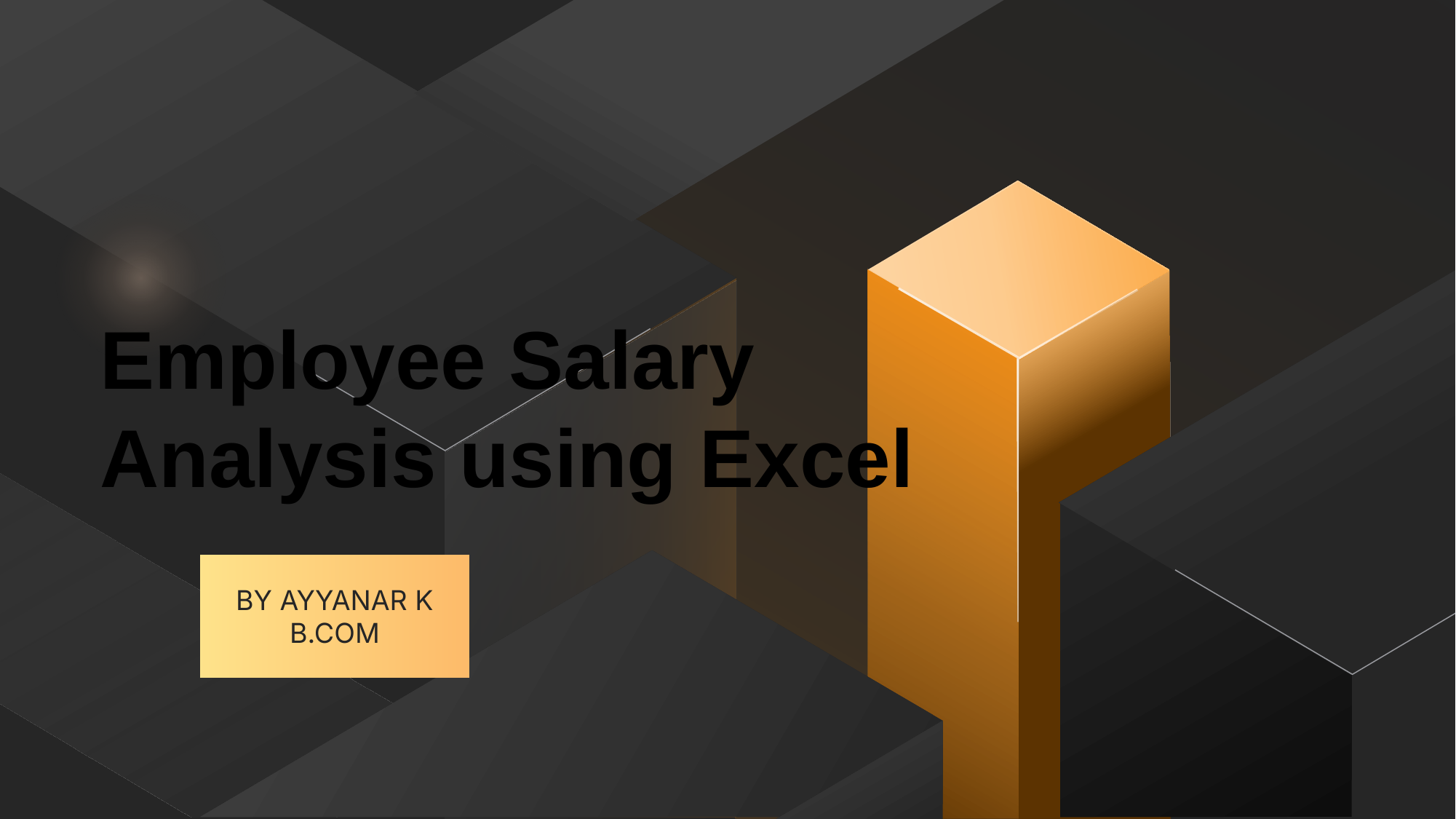

# Employee Salary Analysis using Excel
BY AYYANAR K B.COM